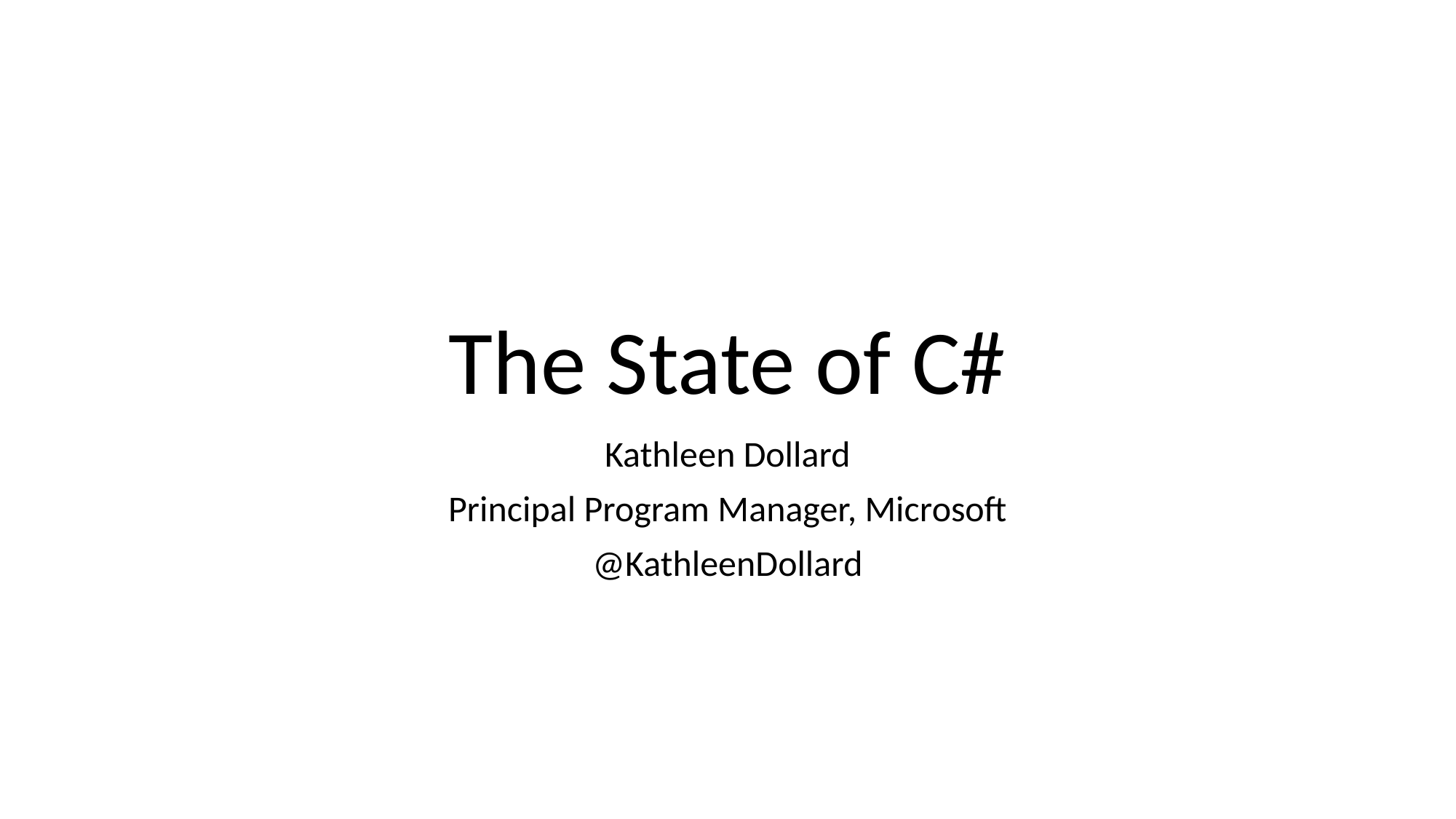

# The State of C#
Kathleen Dollard
Principal Program Manager, Microsoft
@KathleenDollard